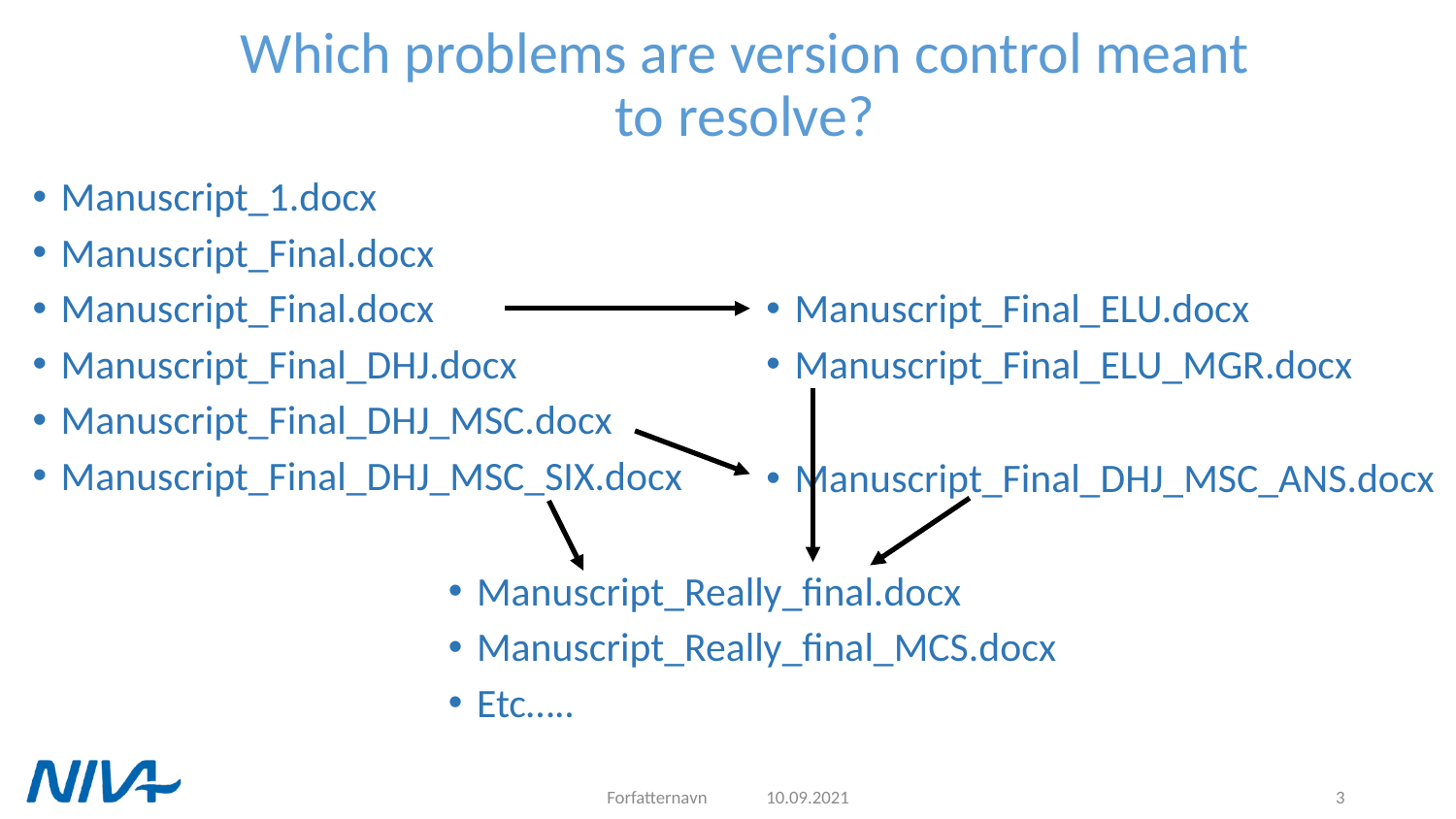

# Which problems are version control meant to resolve?
Manuscript_1.docx
Manuscript_Final.docx
Manuscript_Final.docx
Manuscript_Final_DHJ.docx
Manuscript_Final_DHJ_MSC.docx
Manuscript_Final_DHJ_MSC_SIX.docx
Manuscript_Final_ELU.docx
Manuscript_Final_ELU_MGR.docx
Manuscript_Final_DHJ_MSC_ANS.docx
Manuscript_Really_final.docx
Manuscript_Really_final_MCS.docx
Etc…..

Forfatternavn

10.09.2021
3